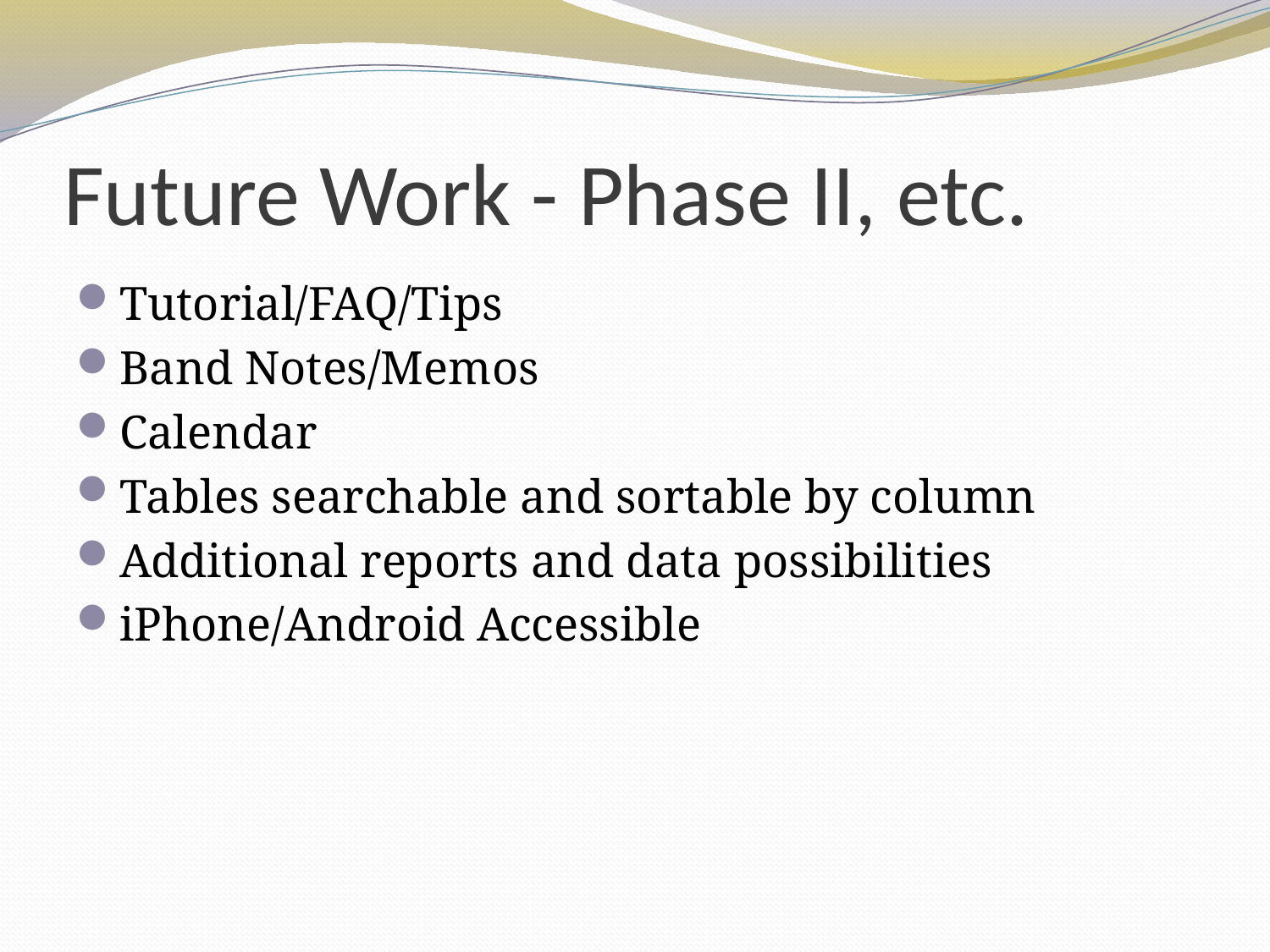

# Future Work - Phase II, etc.
Tutorial/FAQ/Tips
Band Notes/Memos
Calendar
Tables searchable and sortable by column
Additional reports and data possibilities
iPhone/Android Accessible